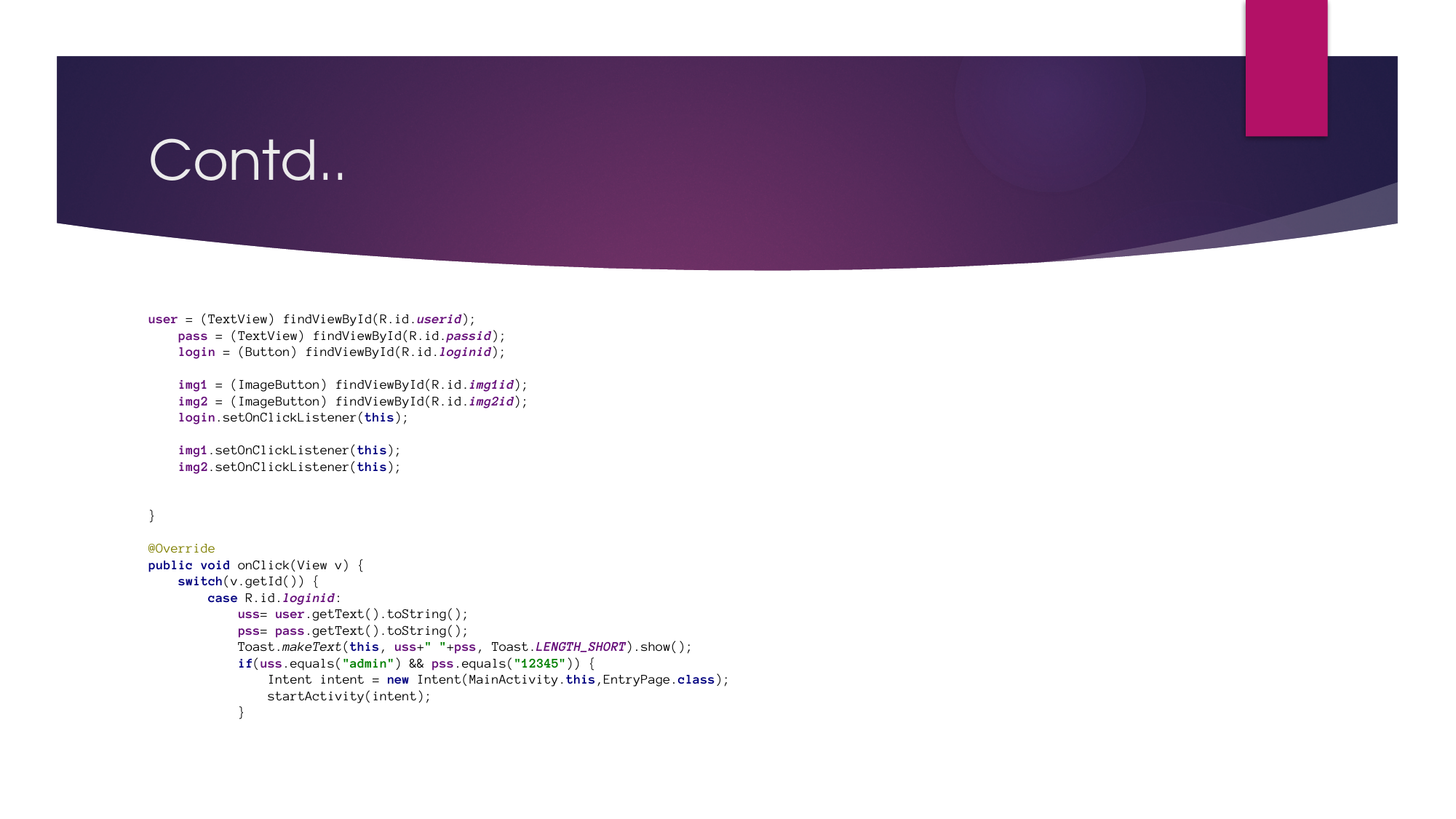

# Contd..
user = (TextView) findViewById(R.id.userid);
    pass = (TextView) findViewById(R.id.passid);
    login = (Button) findViewById(R.id.loginid);
    img1 = (ImageButton) findViewById(R.id.img1id);
    img2 = (ImageButton) findViewById(R.id.img2id);
    login.setOnClickListener(this);
    img1.setOnClickListener(this);
    img2.setOnClickListener(this);
}
@Override
public void onClick(View v) {
    switch(v.getId()) {
        case R.id.loginid:
            uss= user.getText().toString();
            pss= pass.getText().toString();
            Toast.makeText(this, uss+" "+pss, Toast.LENGTH_SHORT).show();
            if(uss.equals("admin") && pss.equals("12345")) {
                Intent intent = new Intent(MainActivity.this,EntryPage.class);
                startActivity(intent);
            }